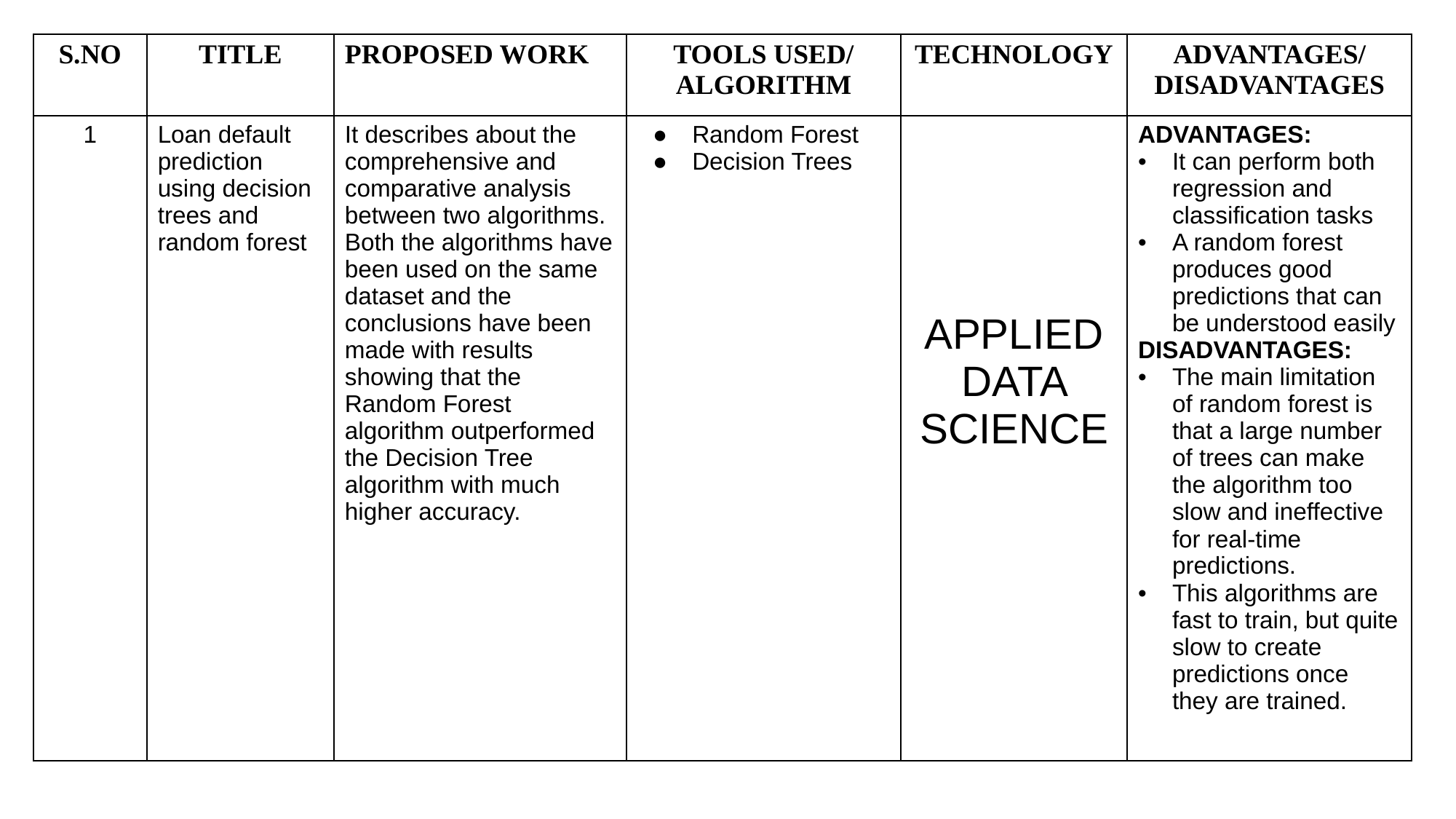

| S.NO | TITLE | PROPOSED WORK | TOOLS USED/ ALGORITHM | TECHNOLOGY | ADVANTAGES/ DISADVANTAGES |
| --- | --- | --- | --- | --- | --- |
| 1 | Loan default prediction using decision trees and random forest | It describes about the comprehensive and comparative analysis between two algorithms. Both the algorithms have been used on the same dataset and the conclusions have been made with results showing that the Random Forest algorithm outperformed the Decision Tree algorithm with much higher accuracy. | Random Forest Decision Trees | APPLIED DATA SCIENCE | ADVANTAGES: It can perform both regression and classification tasks A random forest produces good predictions that can be understood easily DISADVANTAGES: The main limitation of random forest is that a large number of trees can make the algorithm too slow and ineffective for real-time predictions. This algorithms are fast to train, but quite slow to create predictions once they are trained. |